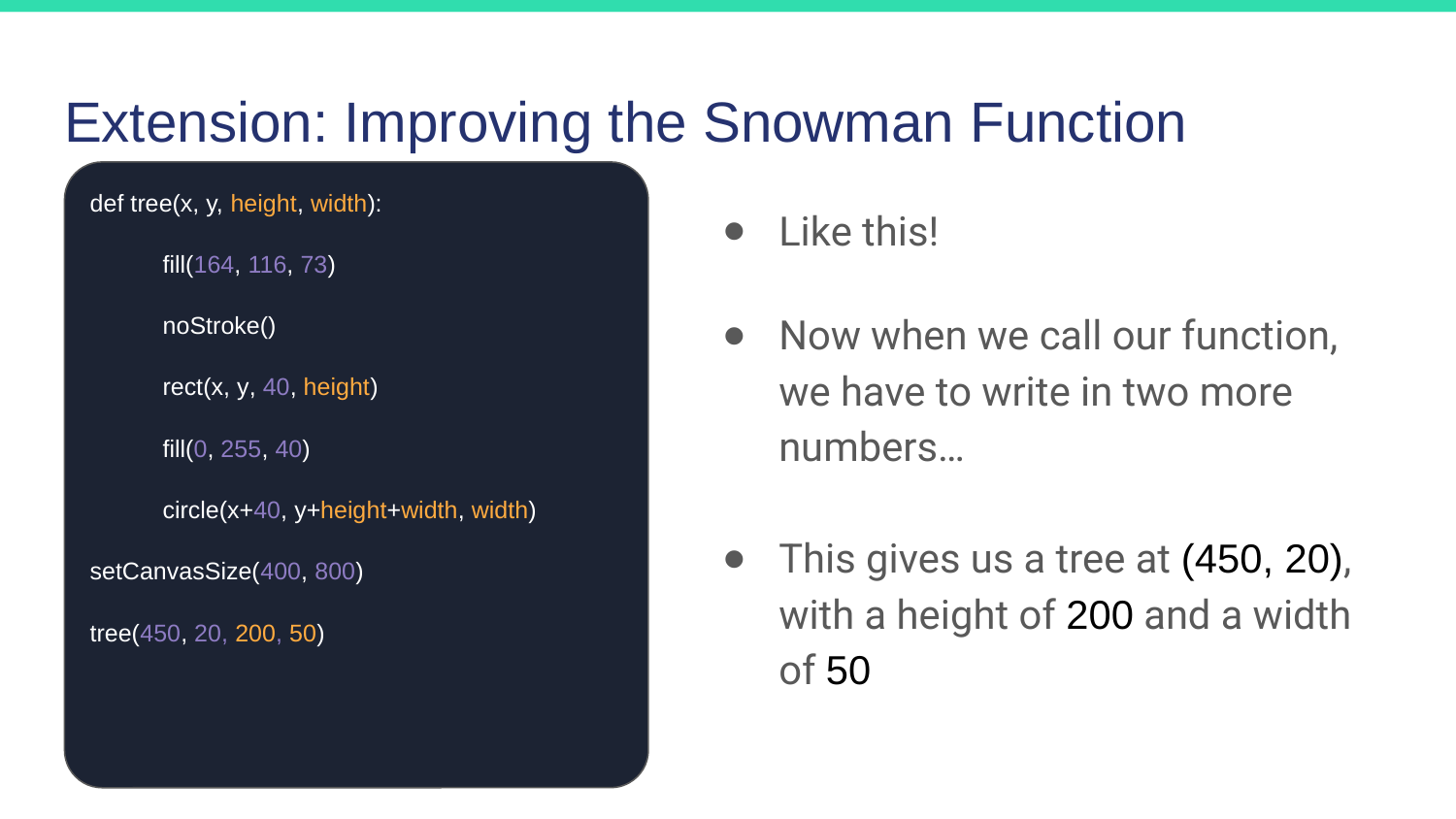

# Extension: Improving the Snowman Function

def tree(x, y, height, width):
fill(164, 116, 73)
noStroke()
rect(x, y, 40, height)
fill(0, 255, 40)
circle(x+40, y+height+width, width)
setCanvasSize(400, 800)
tree(450, 20, 200, 50)
Like this!
Now when we call our function, we have to write in two more numbers…
This gives us a tree at (450, 20), with a height of 200 and a width of 50